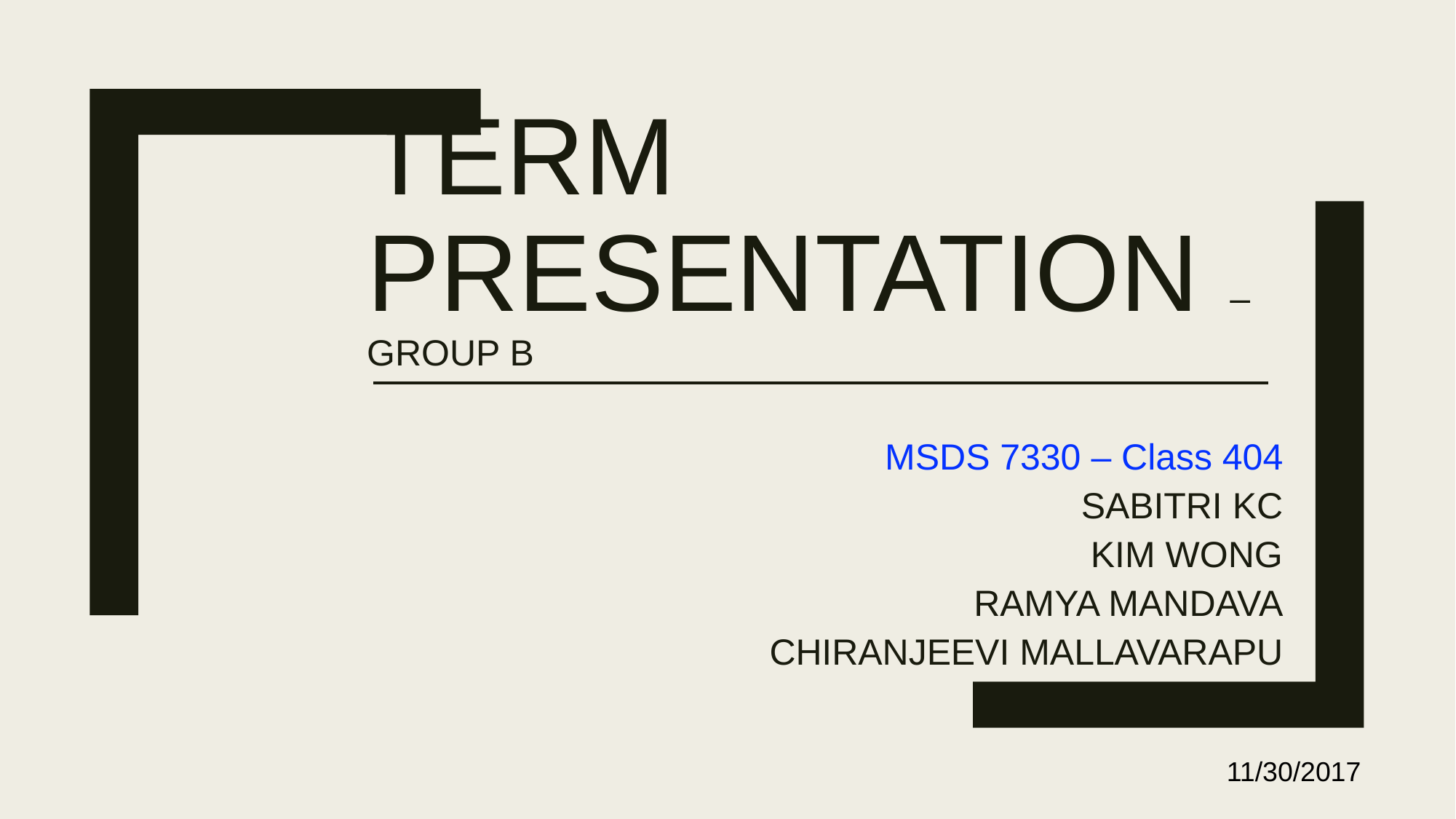

# Term PRESENTATION – Group B
MSDS 7330 – Class 404
SABITRI KC
KIM WONG
RAMYA MANDAVA
CHIRANJEEVI MALLAVARAPU

11/30/2017